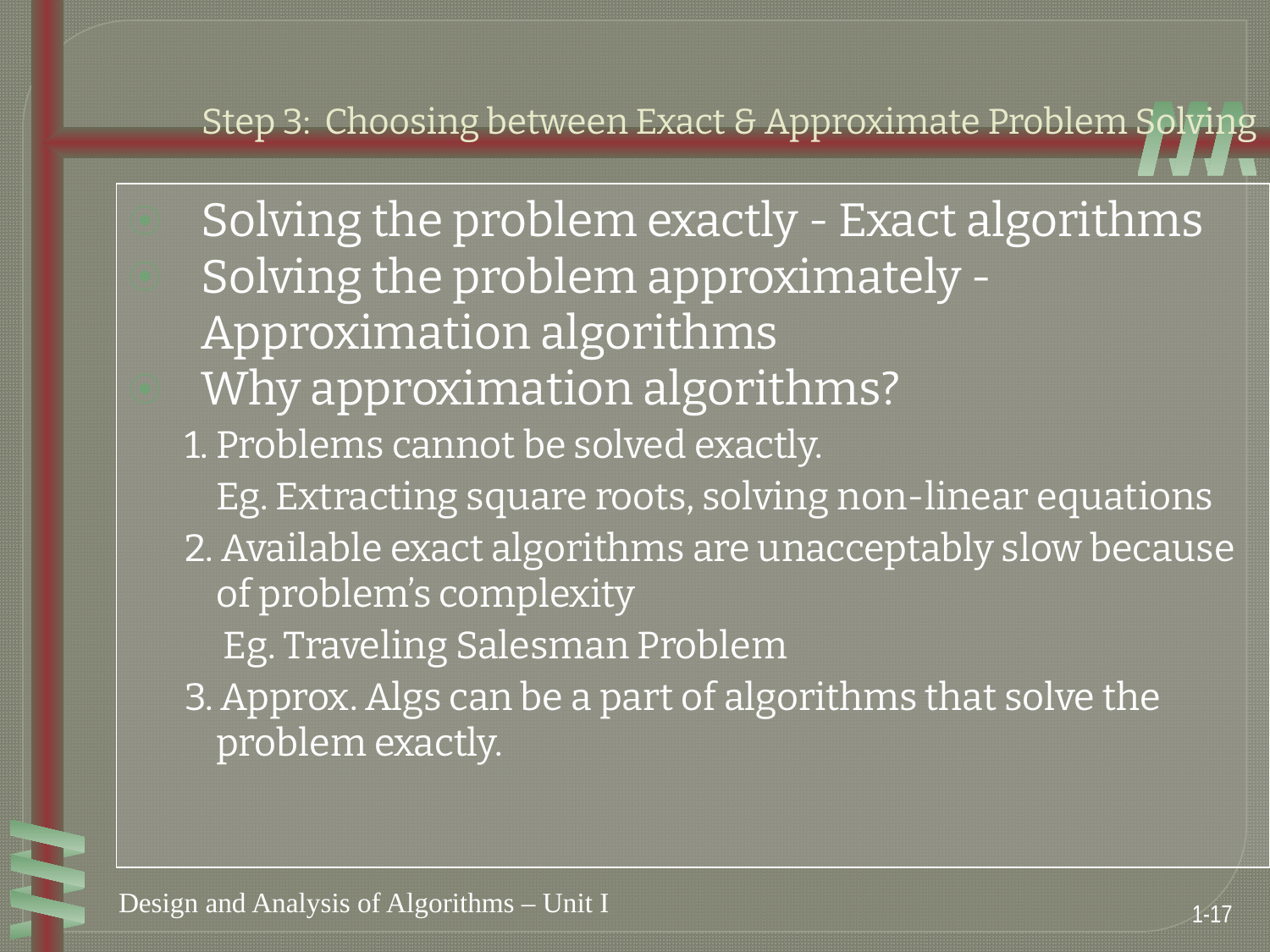

Step 3:  Choosing between Exact & Approximate Problem Solving
Solving the problem exactly - Exact algorithms
Solving the problem approximately -  Approximation algorithms
Why approximation algorithms?
1. Problems cannot be solved exactly.
		Eg. Extracting square roots, solving non-linear equations
2. Available exact algorithms are unacceptably slow because of problem’s complexity
		 Eg. Traveling Salesman Problem
3. Approx. Algs can be a part of algorithms that solve the problem exactly.